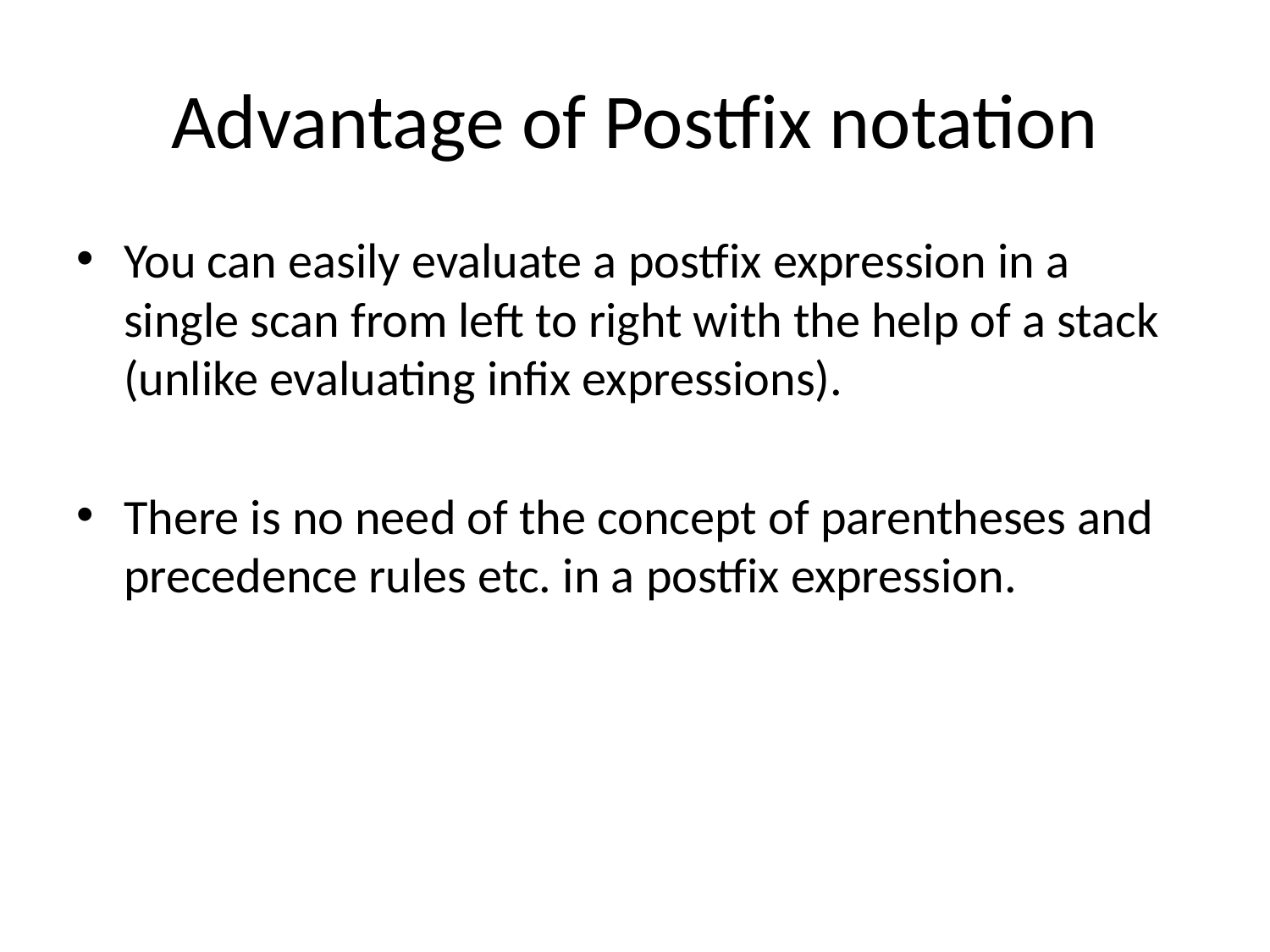

# Advantage of Postfix notation
You can easily evaluate a postfix expression in a single scan from left to right with the help of a stack (unlike evaluating infix expressions).

There is no need of the concept of parentheses and precedence rules etc. in a postfix expression.